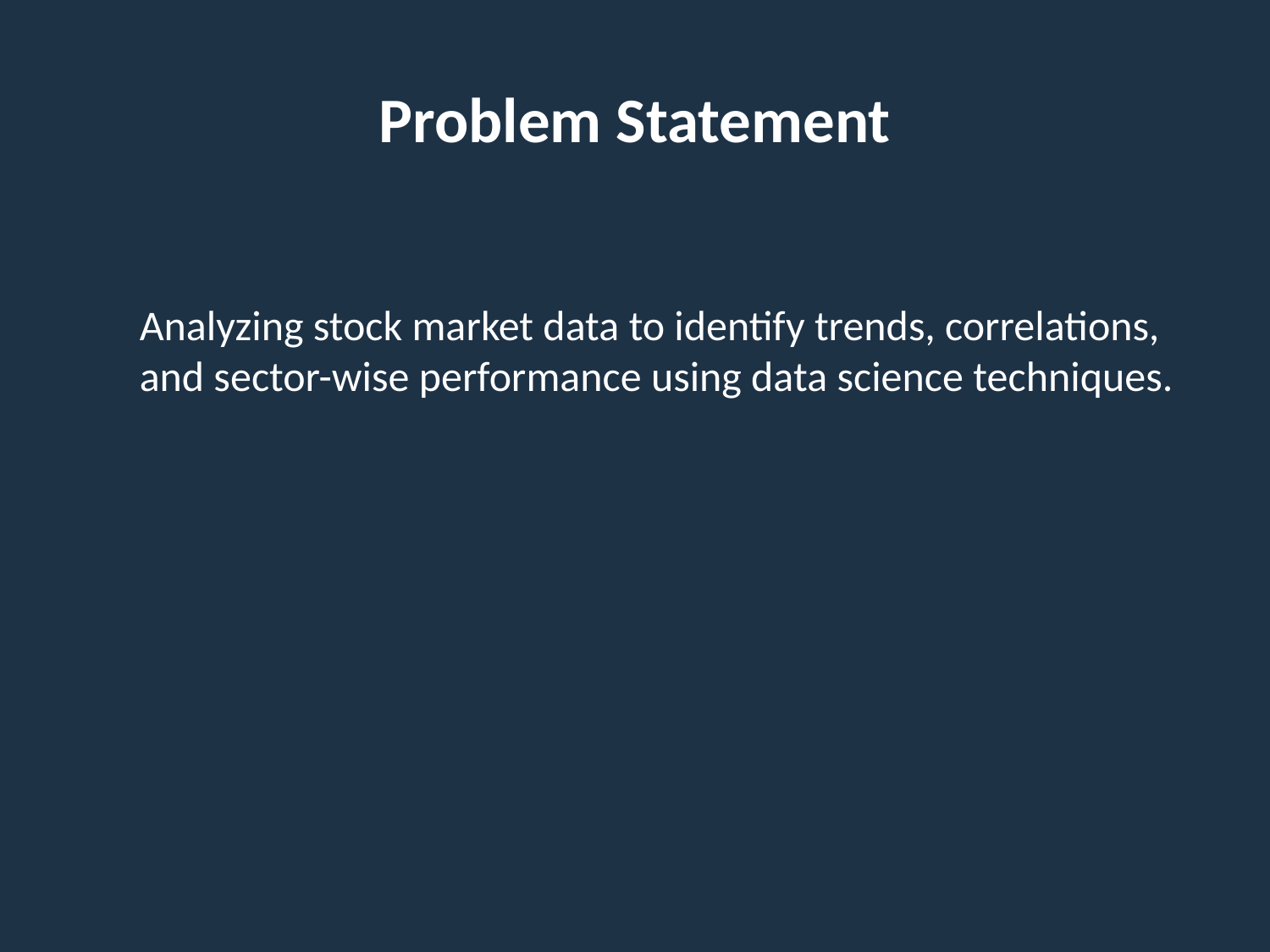

# Problem Statement

Analyzing stock market data to identify trends, correlations, and sector-wise performance using data science techniques.